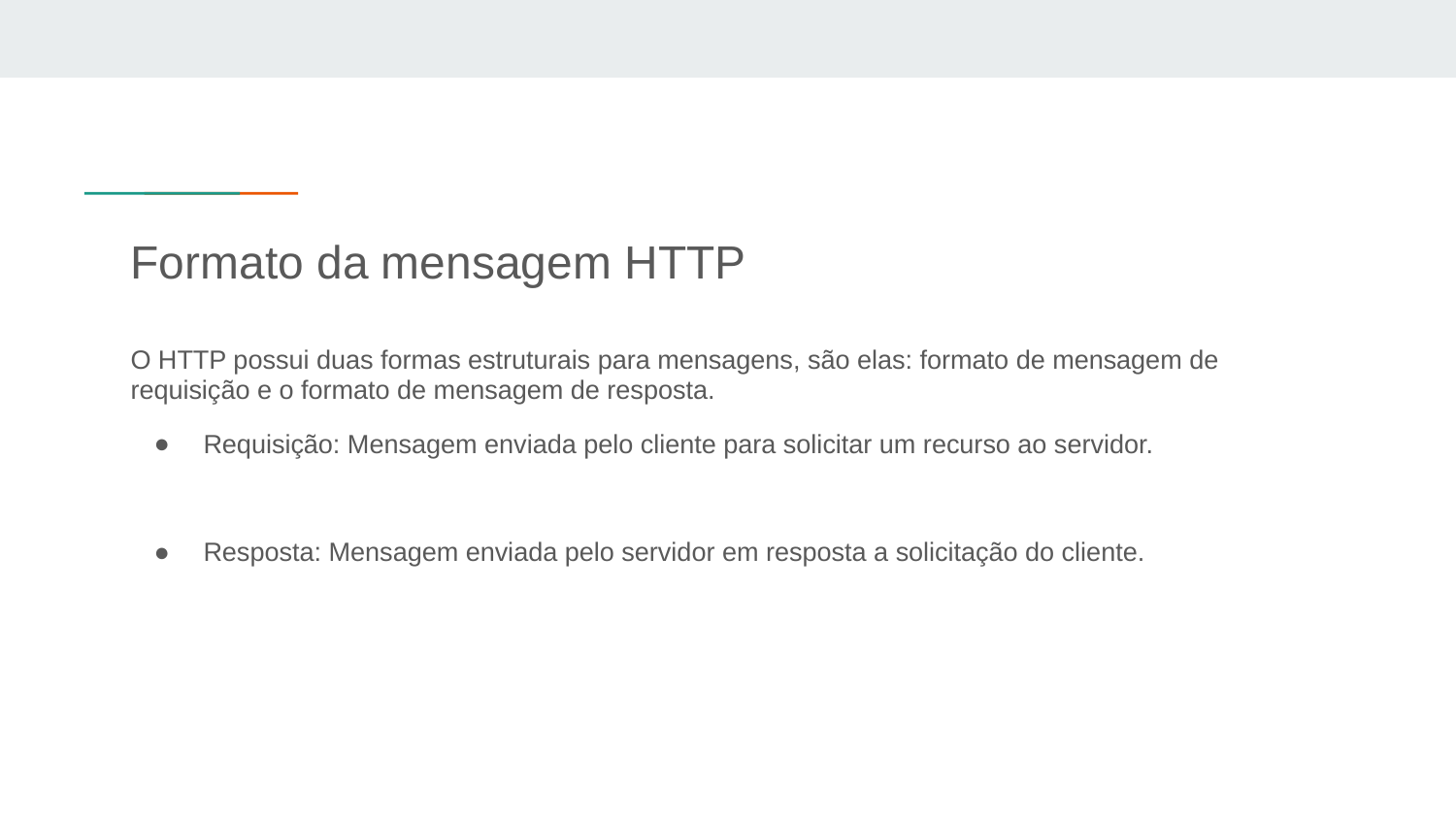

# Formato da mensagem HTTP

O HTTP possui duas formas estruturais para mensagens, são elas: formato de mensagem de requisição e o formato de mensagem de resposta.
Requisição: Mensagem enviada pelo cliente para solicitar um recurso ao servidor.

Resposta: Mensagem enviada pelo servidor em resposta a solicitação do cliente.